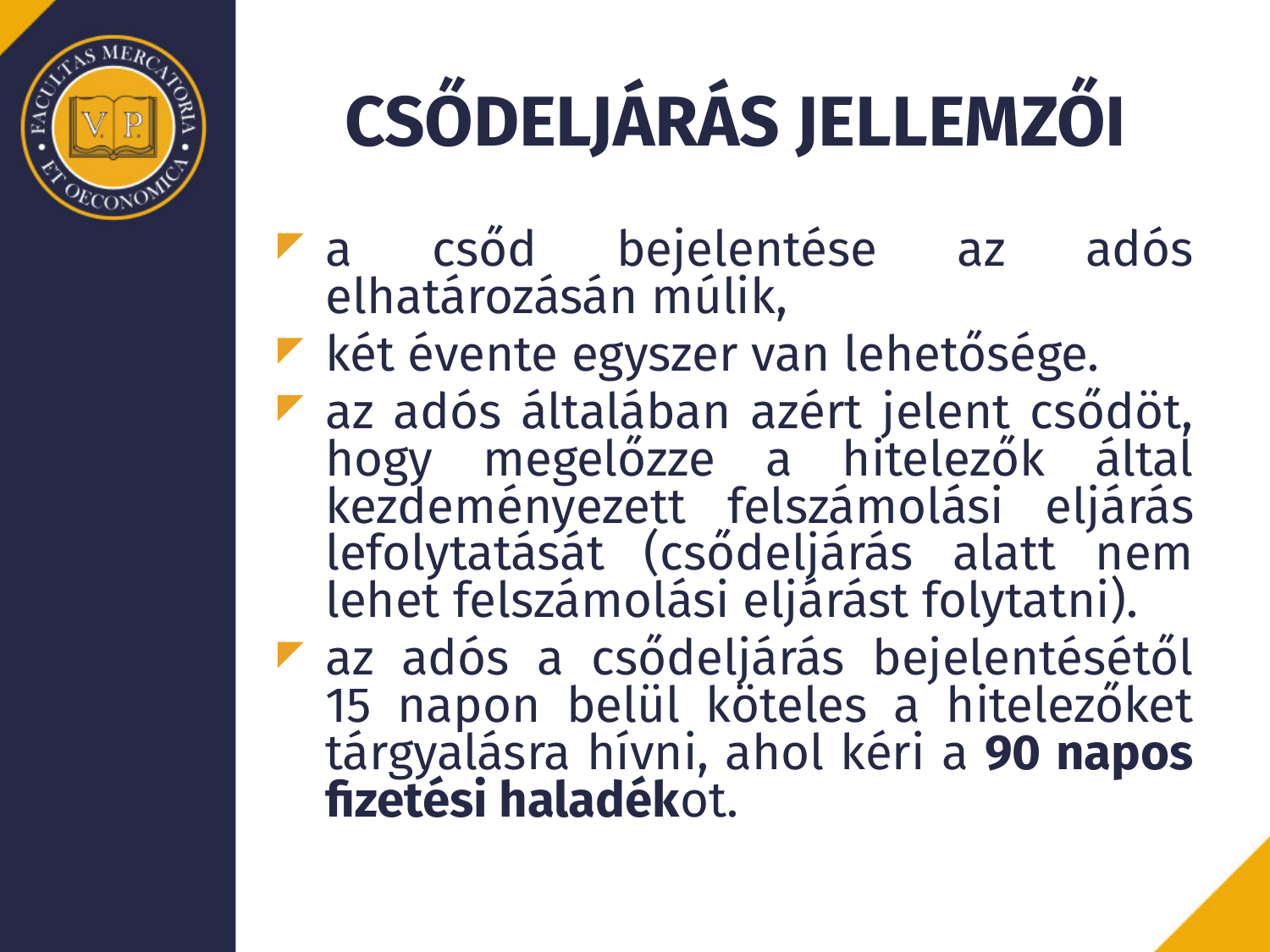

# CSŐDELJÁRÁS JELLEMZŐI
a csőd bejelentése az adós elhatározásán múlik,
két évente egyszer van lehetősége.
az adós általában azért jelent csődöt, hogy megelőzze a hitelezők által kezdeményezett felszámolási eljárás lefolytatását (csődeljárás alatt nem lehet felszámolási eljárást folytatni).
az adós a csődeljárás bejelentésétől 15 napon belül köteles a hitelezőket tárgyalásra hívni, ahol kéri a 90 napos fizetési haladékot.